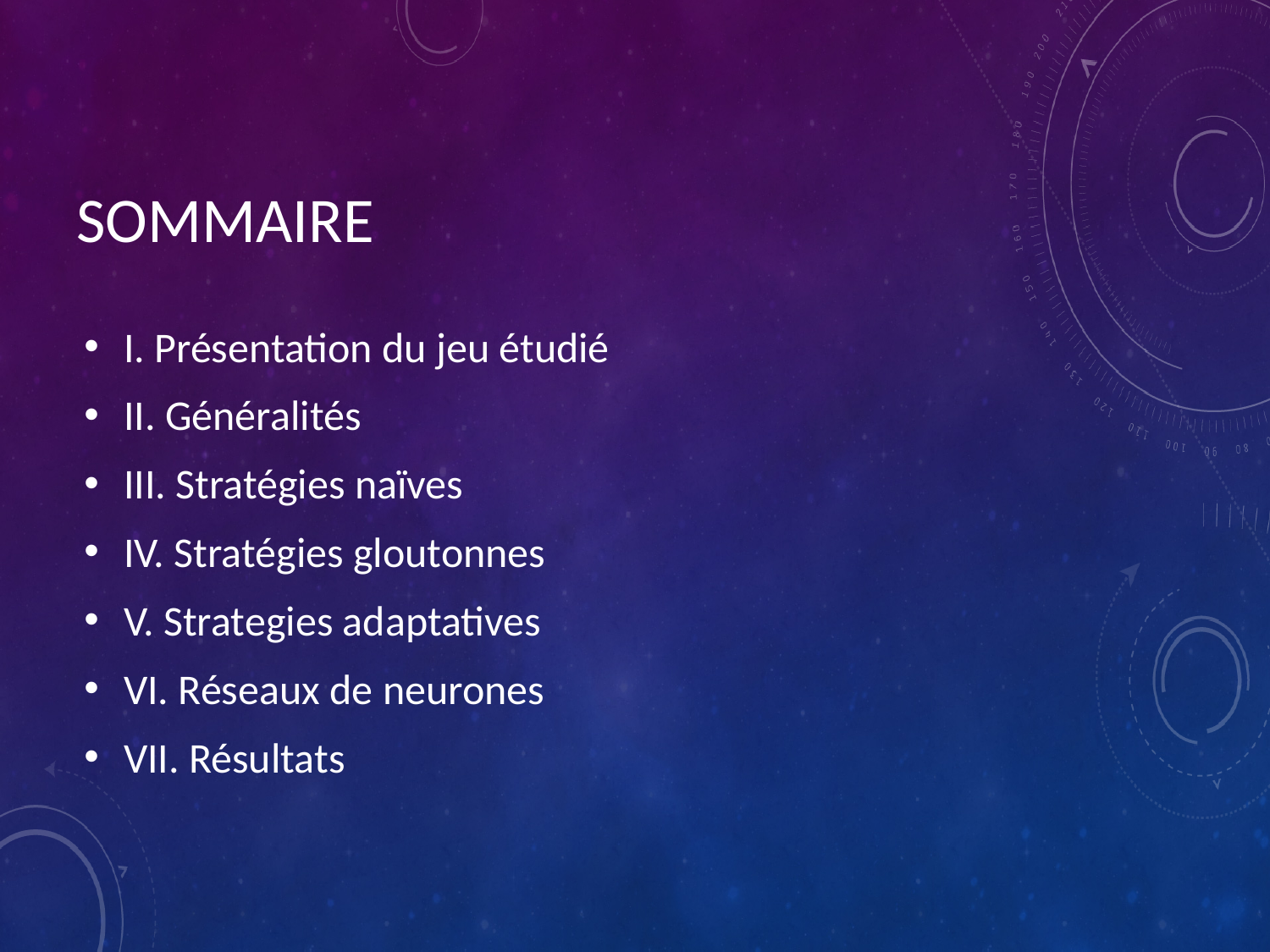

# Sommaire
I. Présentation du jeu étudié
II. Généralités
III. Stratégies naïves
IV. Stratégies gloutonnes
V. Strategies adaptatives
VI. Réseaux de neurones
VII. Résultats
2